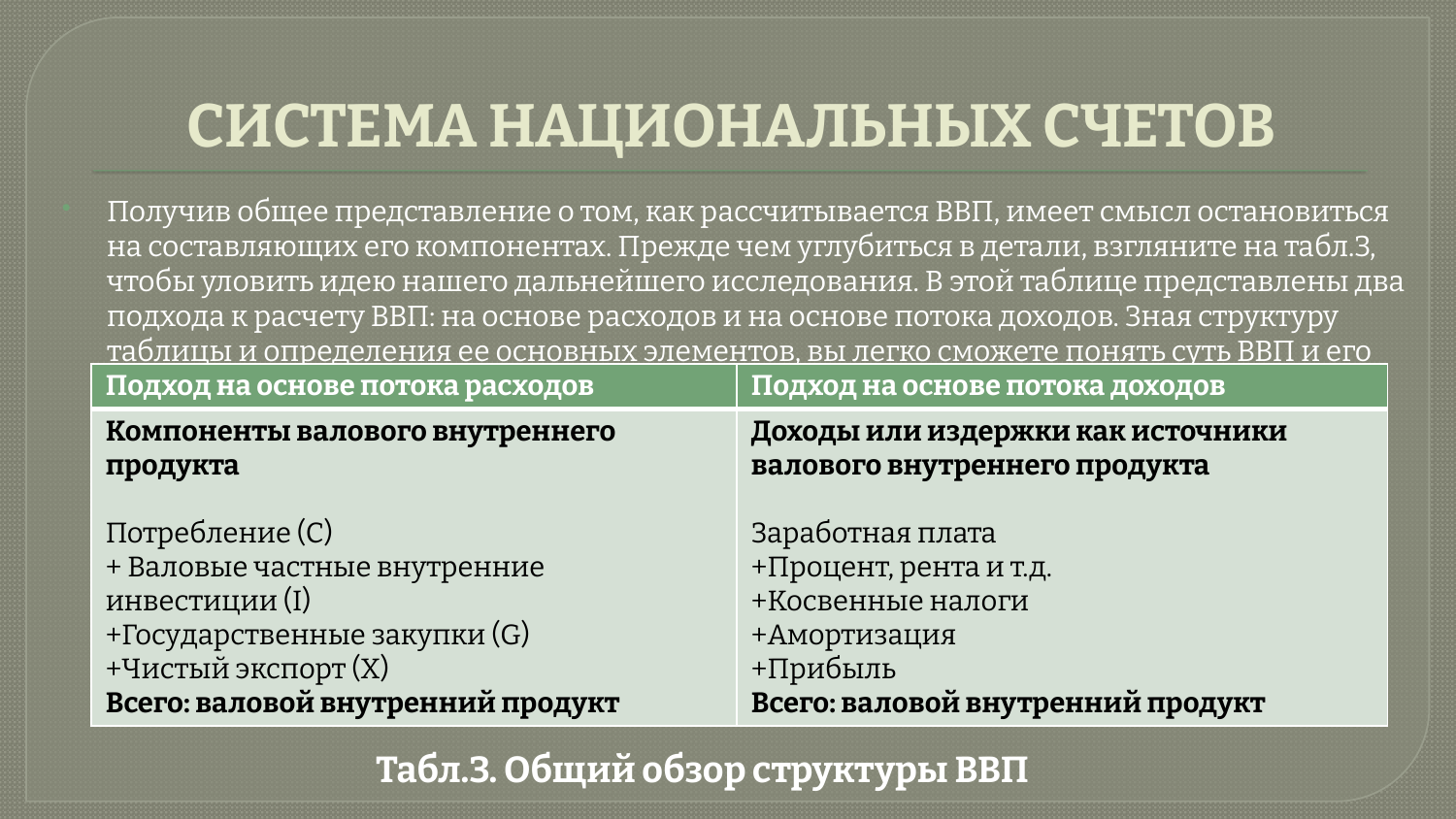

# СИСТЕМА НАЦИОНАЛЬНЫХ СЧЕТОВ
Получив общее представление о том, как рассчитывается ВВП, имеет смысл остановиться на составляющих его компонентах. Прежде чем углубиться в детали, взгляните на табл.3, чтобы уловить идею нашего дальнейшего исследования. В этой таблице представлены два подхода к расчету ВВП: на основе расходов и на основе потока доходов. Зная структуру таблицы и определения ее основных элементов, вы легко сможете понять суть ВВП и его составляющих.

| Подход на основе потока расходов | Подход на основе потока доходов |
| --- | --- |
| Компоненты валового внутреннего продукта Потребление (С) + Валовые частные внутренние инвестиции (I) +Государственные закупки (G) +Чистый экспорт (X) Всего: валовой внутренний продукт | Доходы или издержки как источники валового внутреннего продукта Заработная плата +Процент, рента и т.д. +Косвенные налоги +Амортизация +Прибыль Всего: валовой внутренний продукт |
Табл.3. Общий обзор структуры ВВП